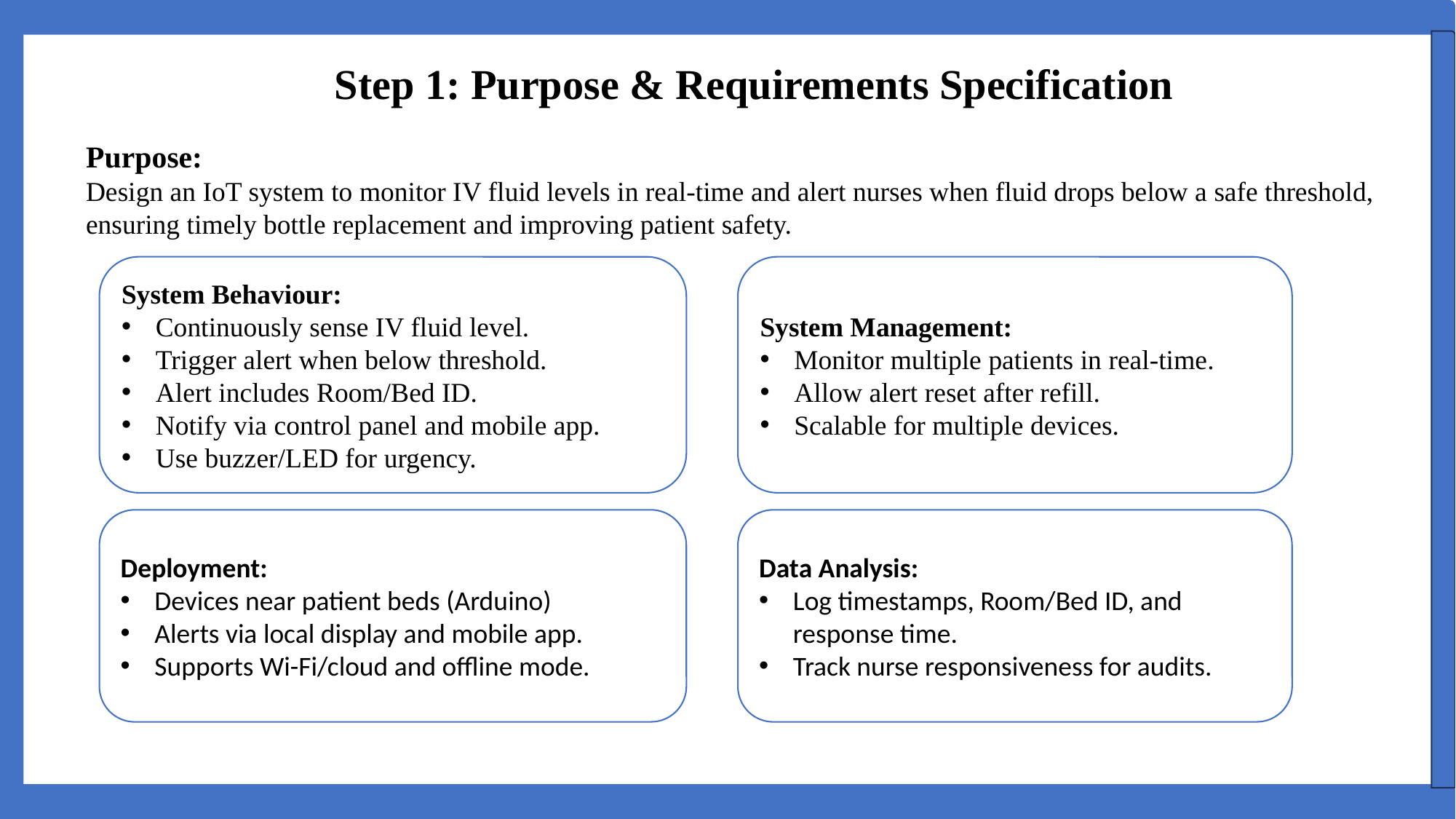

Step 1: Purpose & Requirements Specification
Purpose:
Design an IoT system to monitor IV fluid levels in real-time and alert nurses when fluid drops below a safe threshold, ensuring timely bottle replacement and improving patient safety.

System Behaviour:
Continuously sense IV fluid level.
Trigger alert when below threshold.
Alert includes Room/Bed ID.
Notify via control panel and mobile app.
Use buzzer/LED for urgency.
System Management:
Monitor multiple patients in real-time.
Allow alert reset after refill.
Scalable for multiple devices.
Deployment:
Devices near patient beds (Arduino)
Alerts via local display and mobile app.
Supports Wi-Fi/cloud and offline mode.
Data Analysis:
Log timestamps, Room/Bed ID, and response time.
Track nurse responsiveness for audits.